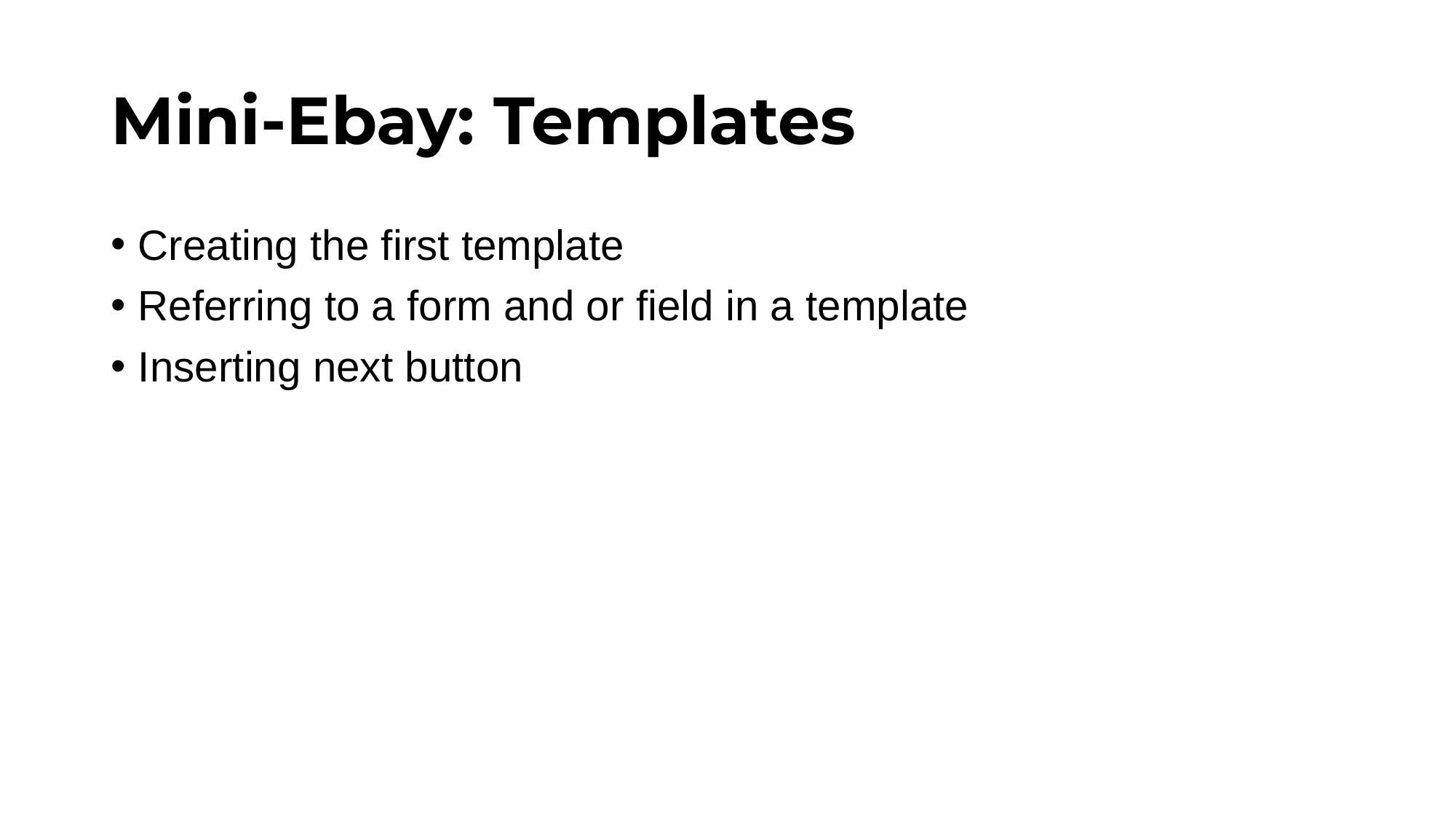

# Mini-Ebay: Templates
Creating the first template
Referring to a form and or field in a template
Inserting next button